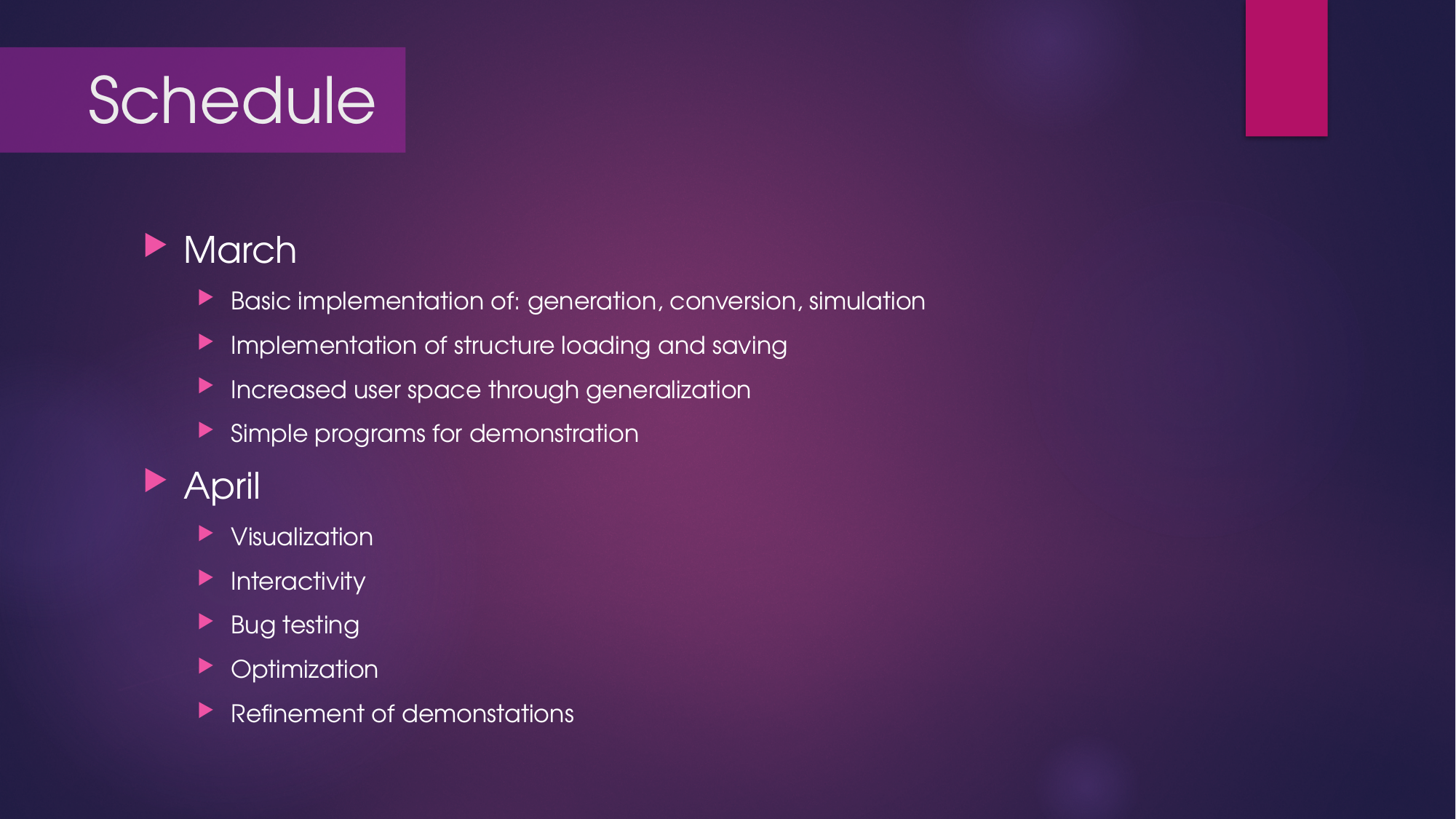

# Schedule
March
Basic implementation of: generation, conversion, simulation
Implementation of structure loading and saving
Increased user space through generalization
Simple programs for demonstration
April
Visualization
Interactivity
Bug testing
Optimization
Refinement of demonstations